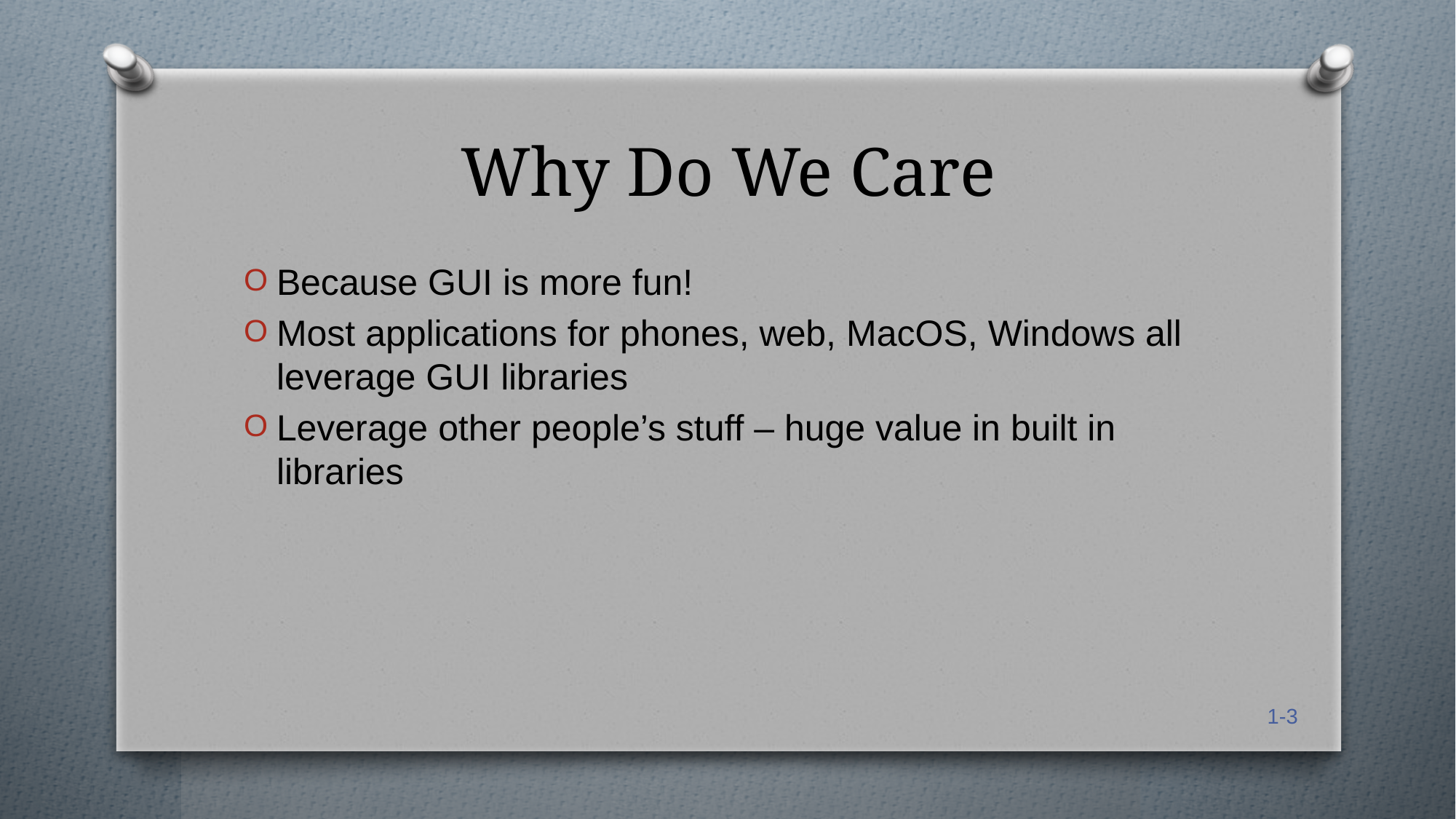

# Why Do We Care
Because GUI is more fun!
Most applications for phones, web, MacOS, Windows all leverage GUI libraries
Leverage other people’s stuff – huge value in built in libraries
1-3